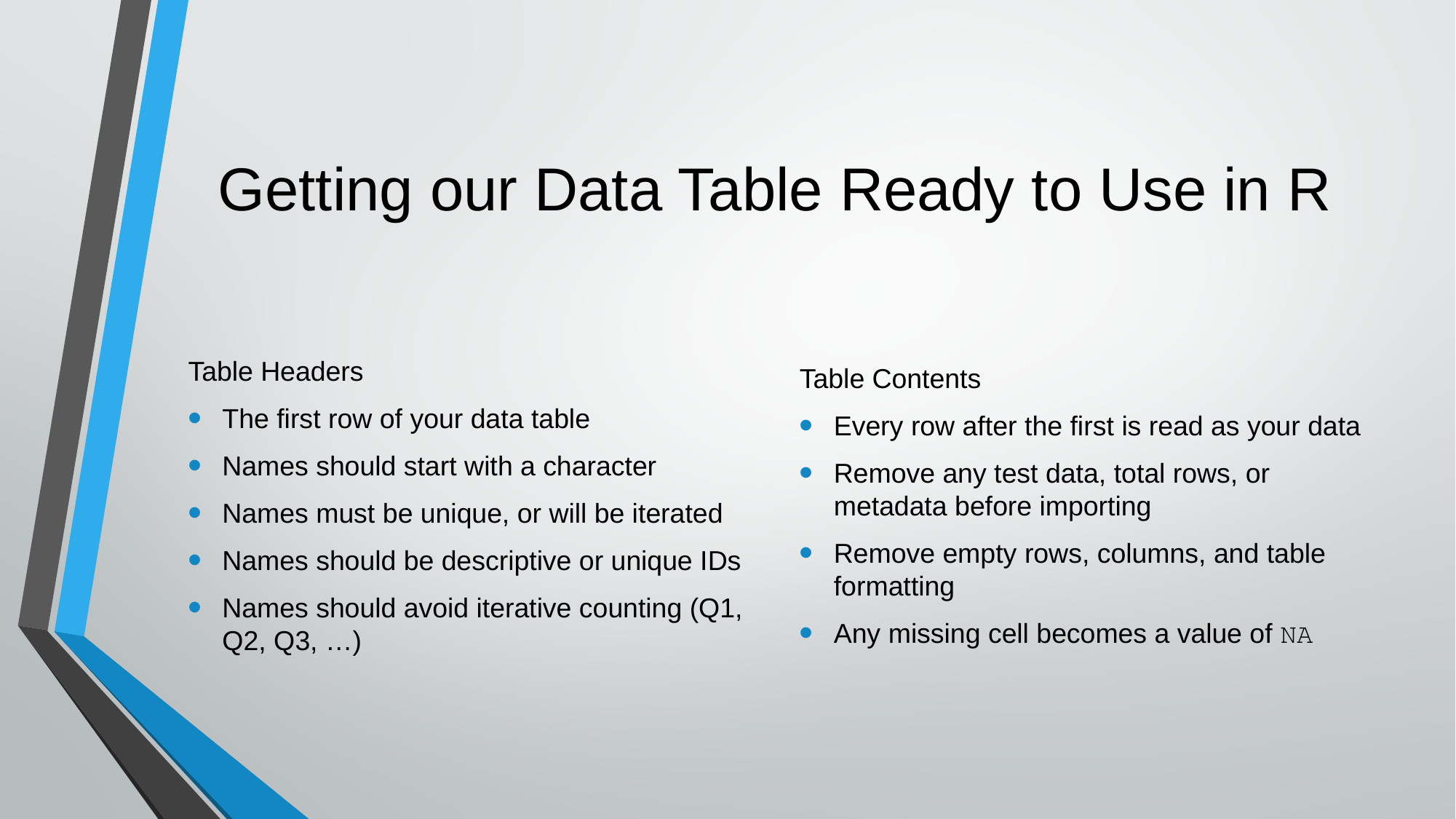

# Getting our Data Table Ready to Use in R
Table Headers
The first row of your data table
Names should start with a character
Names must be unique, or will be iterated
Names should be descriptive or unique IDs
Names should avoid iterative counting (Q1, Q2, Q3, …)
Table Contents
Every row after the first is read as your data
Remove any test data, total rows, or metadata before importing
Remove empty rows, columns, and table formatting
Any missing cell becomes a value of NA